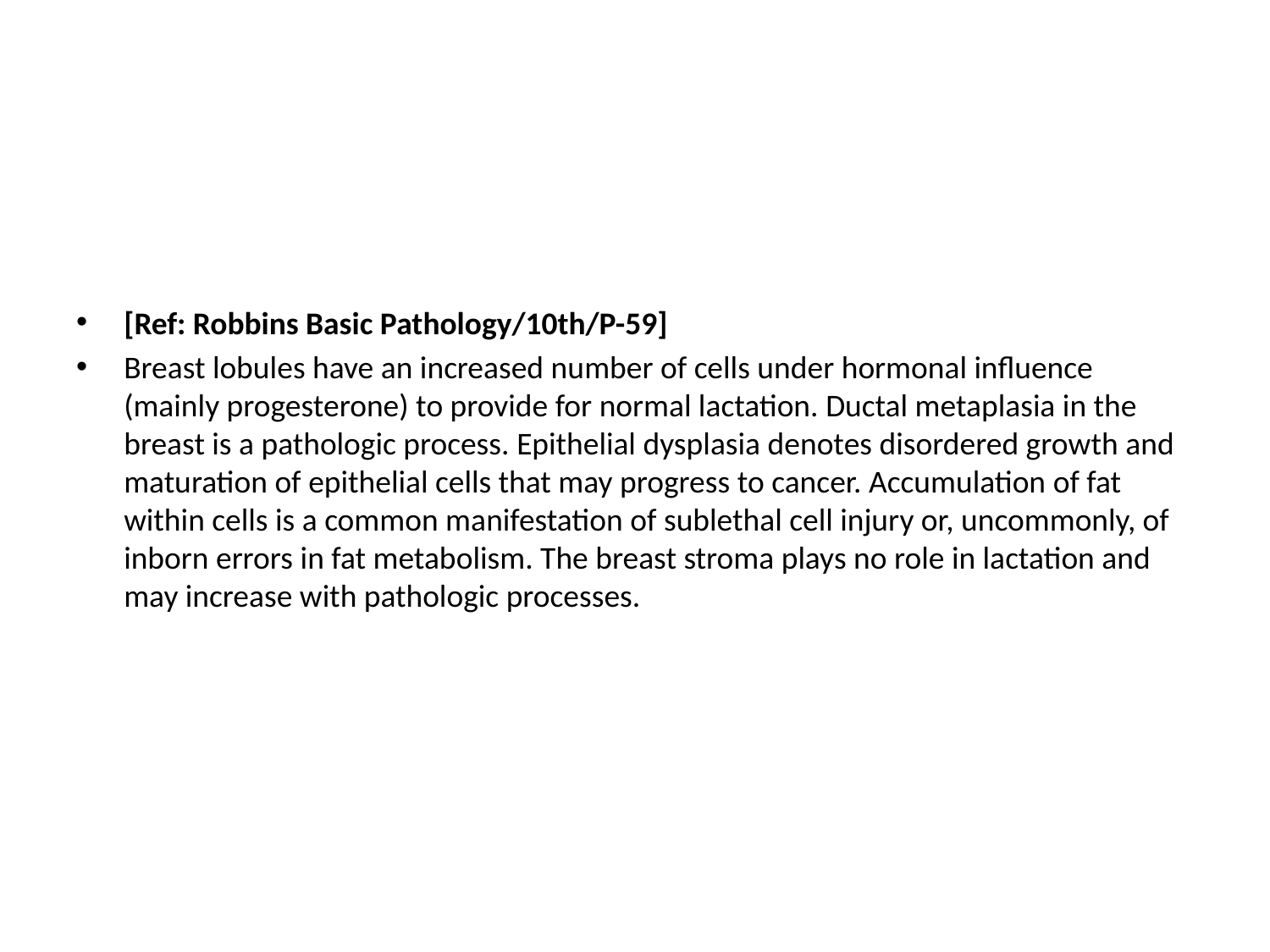

[Ref: Robbins Basic Pathology/10th/P-59]
Breast lobules have an increased number of cells under hormonal influence (mainly progesterone) to provide for normal lactation. Ductal metaplasia in the breast is a pathologic process. Epithelial dysplasia denotes disordered growth and maturation of epithelial cells that may progress to cancer. Accumulation of fat within cells is a common manifestation of sublethal cell injury or, uncommonly, of inborn errors in fat metabolism. The breast stroma plays no role in lactation and may increase with pathologic processes.